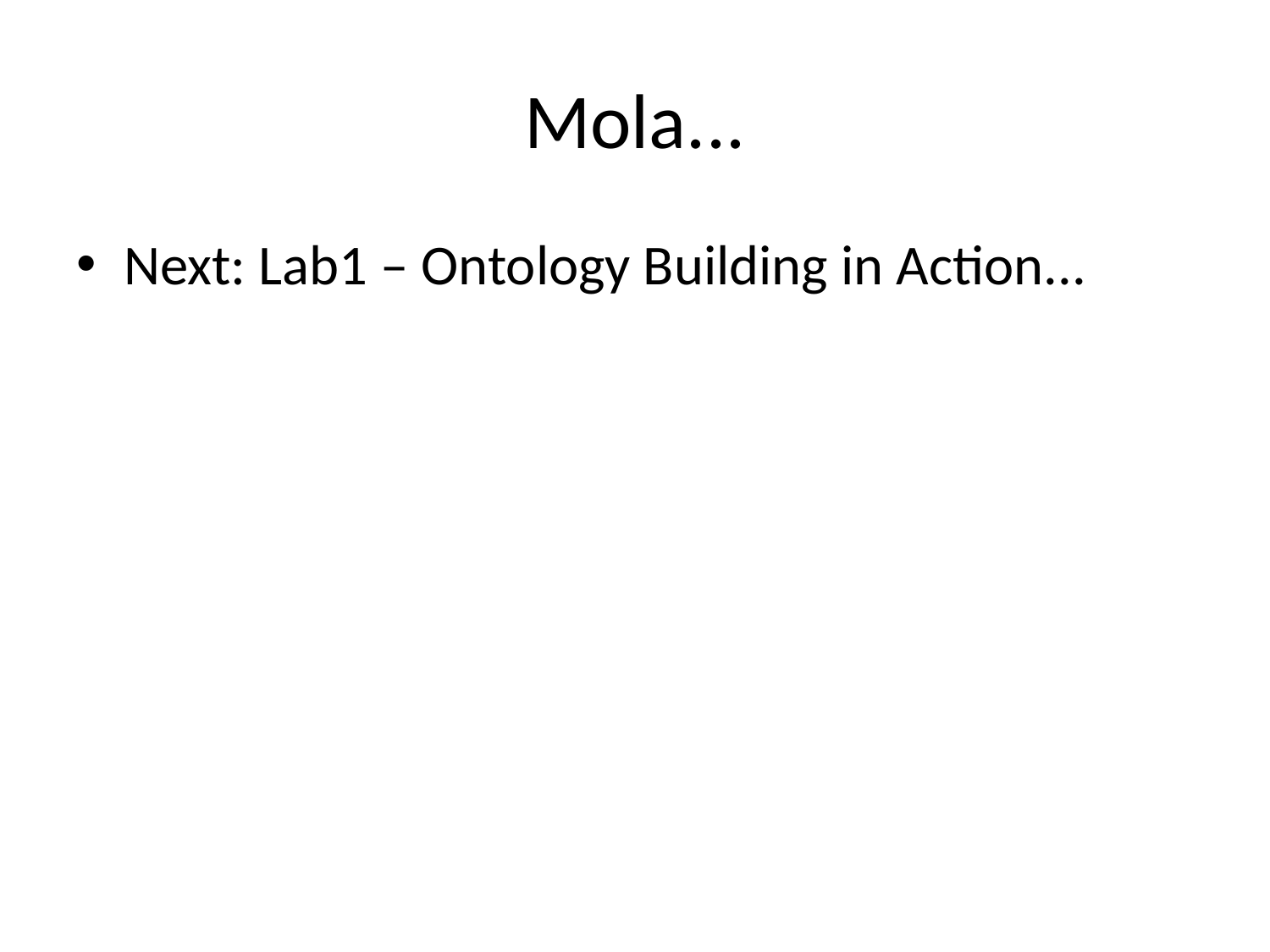

# Mola...
Next: Lab1 – Ontology Building in Action...